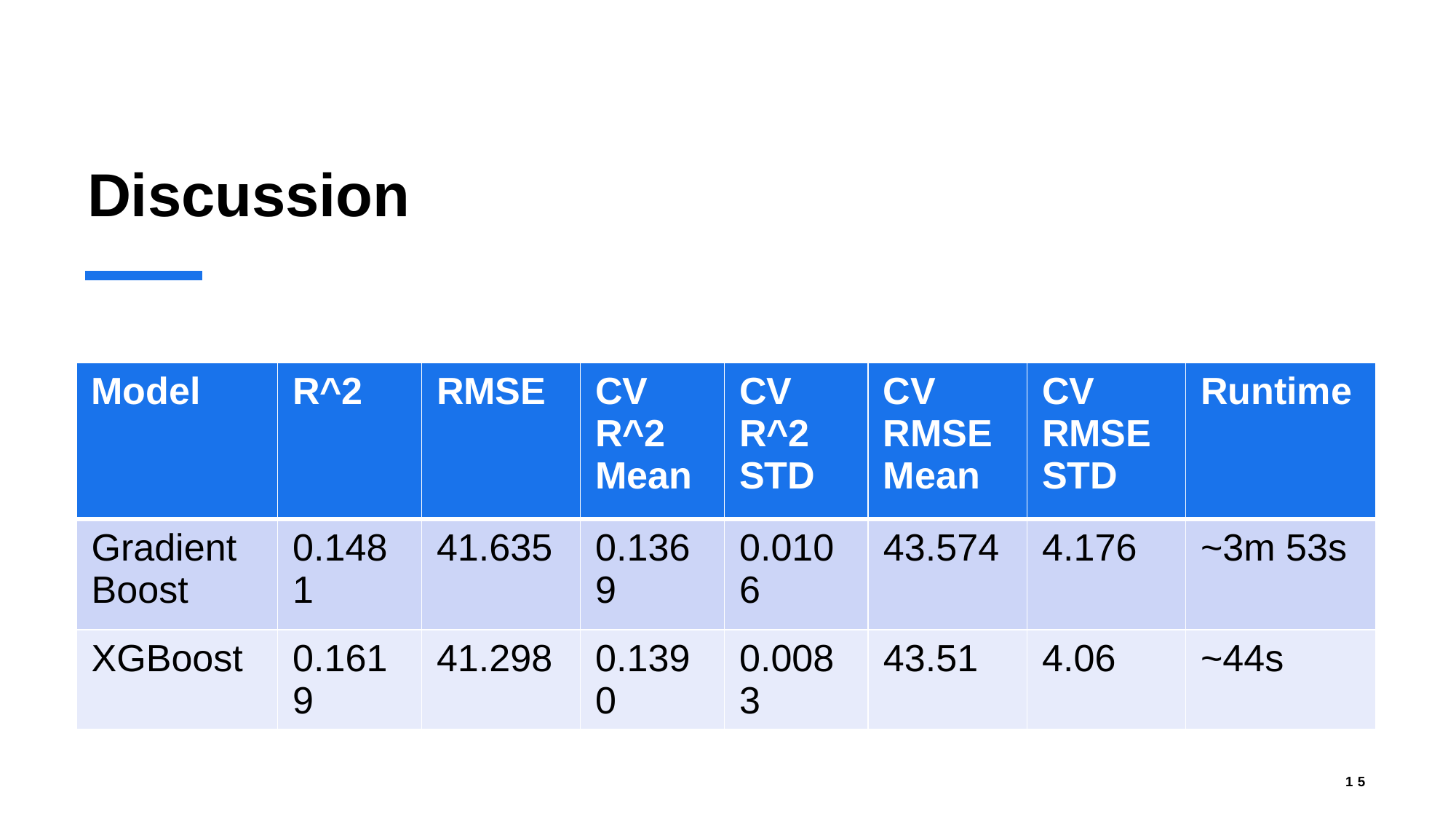

# Discussion
| Model | R^2 | RMSE | CV R^2 Mean | CV R^2 STD | CV RMSE Mean | CV RMSE STD | Runtime |
| --- | --- | --- | --- | --- | --- | --- | --- |
| Gradient Boost | 0.1481 | 41.635 | 0.1369 | 0.0106 | 43.574 | 4.176 | ~3m 53s |
| XGBoost | 0.1619 | 41.298 | 0.1390 | 0.0083 | 43.51 | 4.06 | ~44s |
15